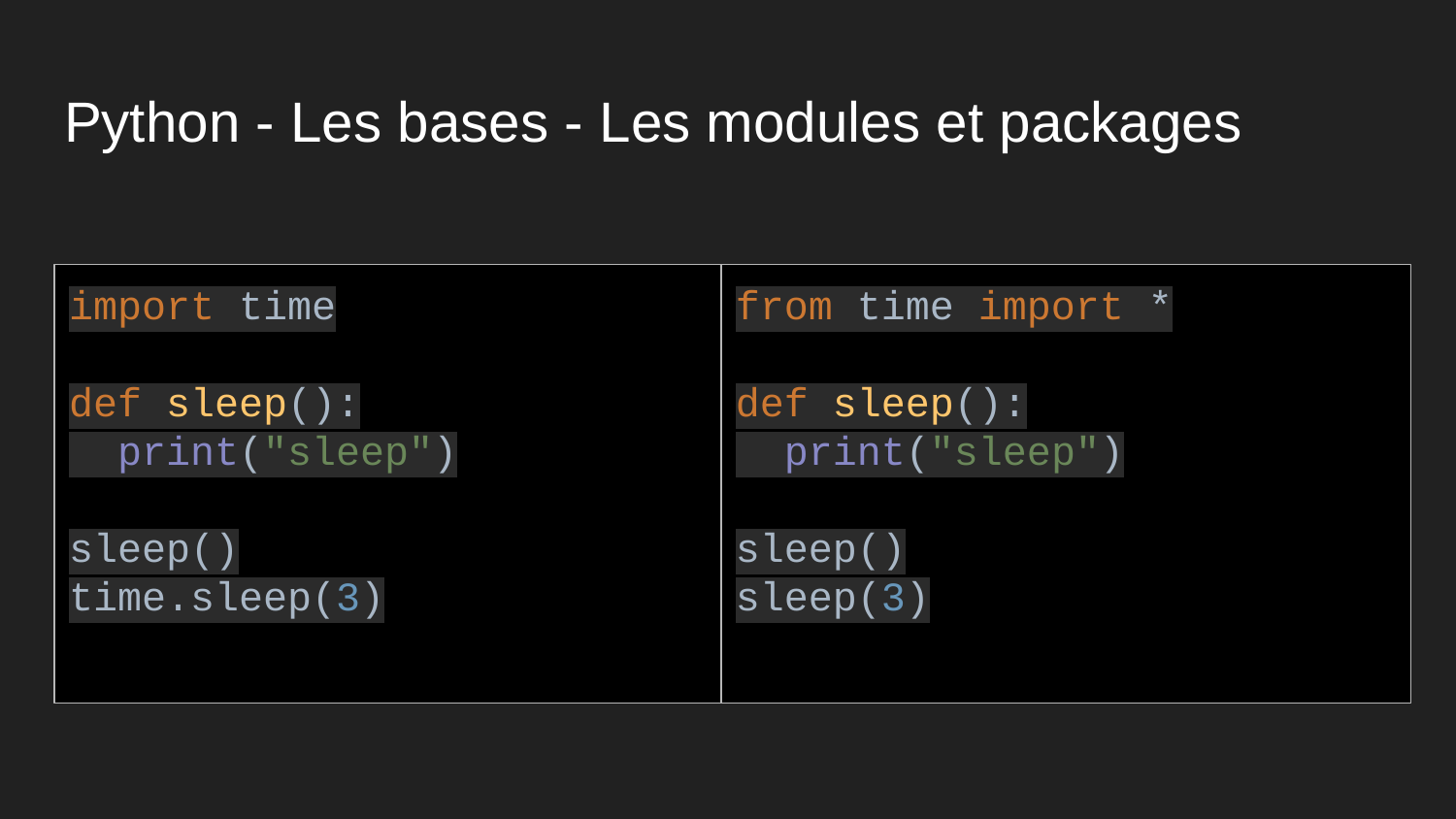

# Python - Les bases - Les modules et packages
import time

def sleep():
  print("sleep")

sleep()
time.sleep(3)

from time import *

def sleep():
  print("sleep")

sleep()
sleep(3)